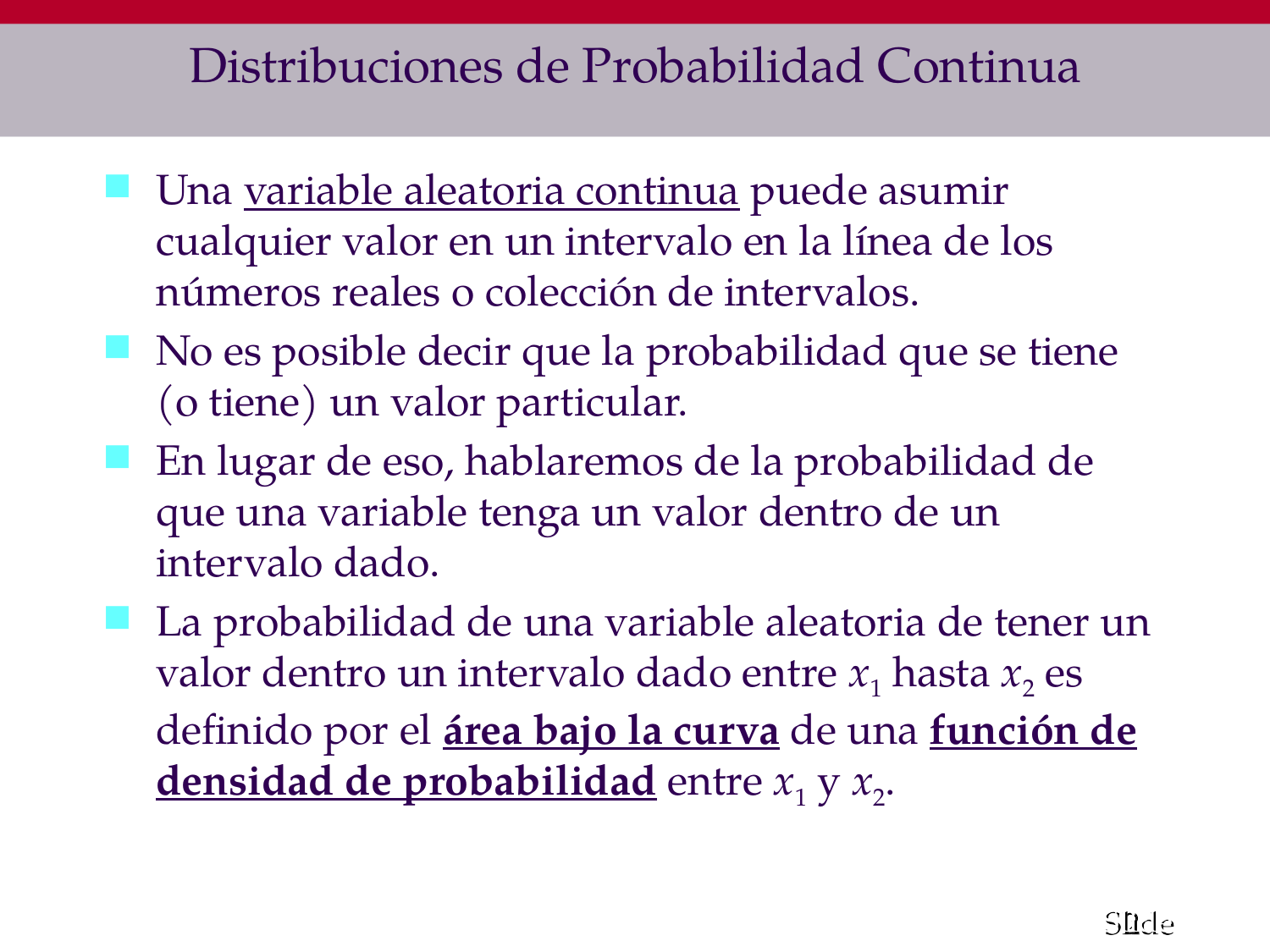

# Distribuciones de Probabilidad Continua
Una variable aleatoria continua puede asumir cualquier valor en un intervalo en la línea de los números reales o colección de intervalos.
No es posible decir que la probabilidad que se tiene (o tiene) un valor particular.
En lugar de eso, hablaremos de la probabilidad de que una variable tenga un valor dentro de un intervalo dado.
La probabilidad de una variable aleatoria de tener un valor dentro un intervalo dado entre x1 hasta x2 es definido por el área bajo la curva de una función de densidad de probabilidad entre x1 y x2.